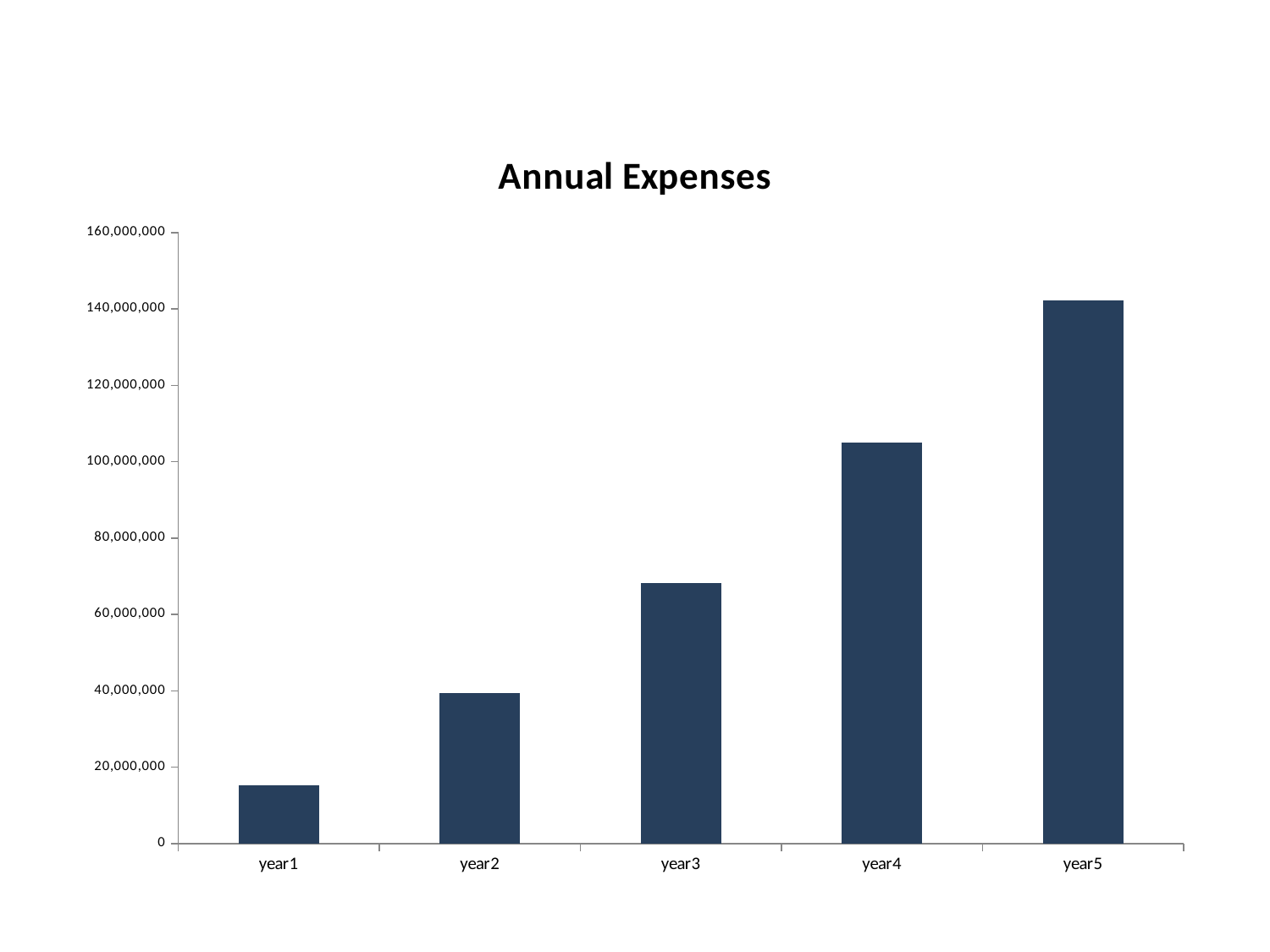

### Chart: Annual Expenses

| Category | cost |
|---|---|
| year1 | 15195444.728 |
| year2 | 39349455.74 |
| year3 | 68249707.468 |
| year4 | 104900471.83999999 |
| year5 | 142331535.05600002 |